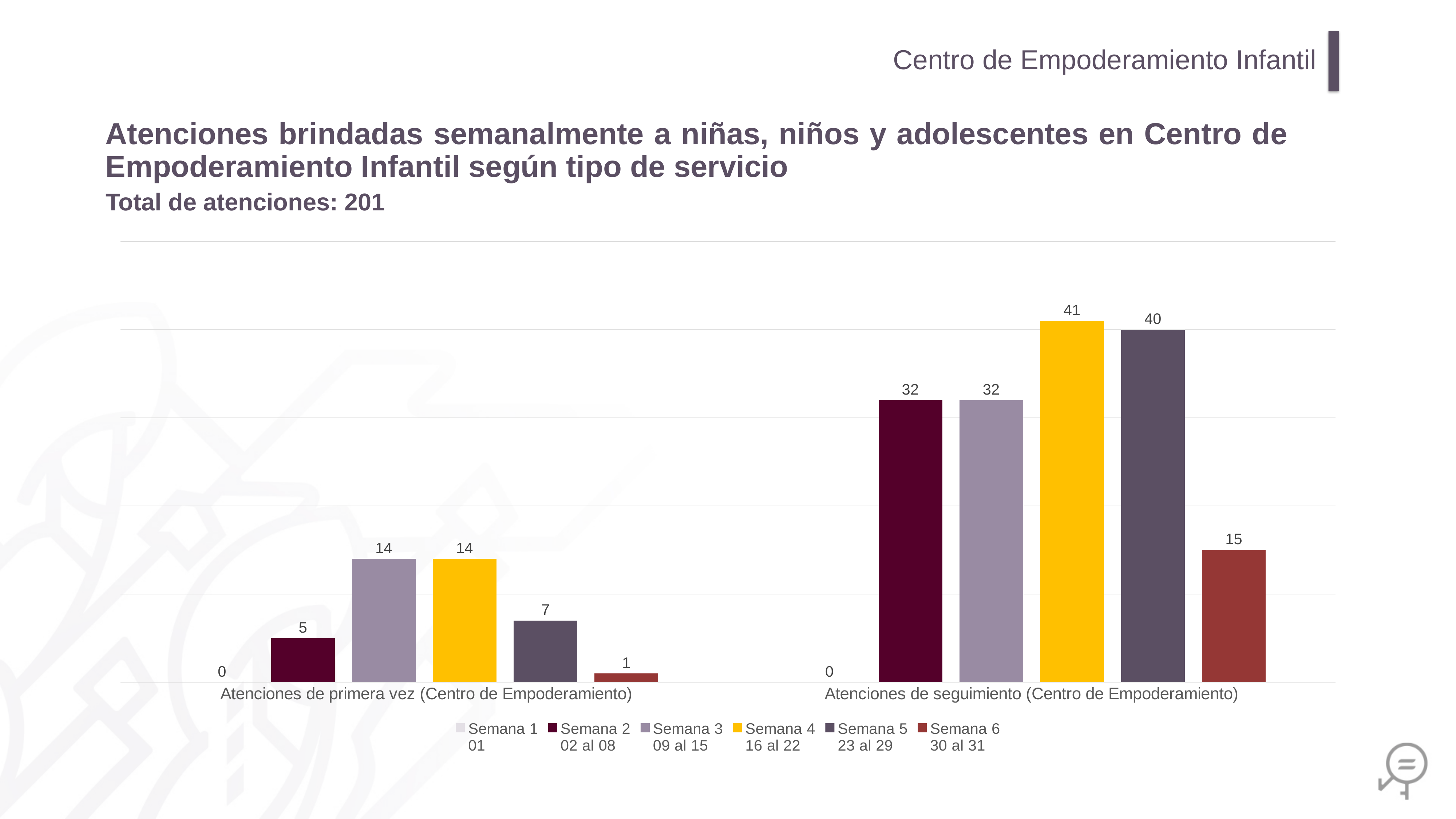

Centro de Empoderamiento Infantil
Atenciones brindadas semanalmente a niñas, niños y adolescentes en Centro de Empoderamiento Infantil según tipo de servicio
Total de atenciones: 201

### Chart

| Category | Semana 1
01 | Semana 2
02 al 08 | Semana 3
09 al 15 | Semana 4
16 al 22 | Semana 5
23 al 29 | Semana 6
30 al 31 |
|---|---|---|---|---|---|---|
|  Atenciones de primera vez (Centro de Empoderamiento) | 0.0 | 5.0 | 14.0 | 14.0 | 7.0 | 1.0 |
| Atenciones de seguimiento (Centro de Empoderamiento) | 0.0 | 32.0 | 32.0 | 41.0 | 40.0 | 15.0 |